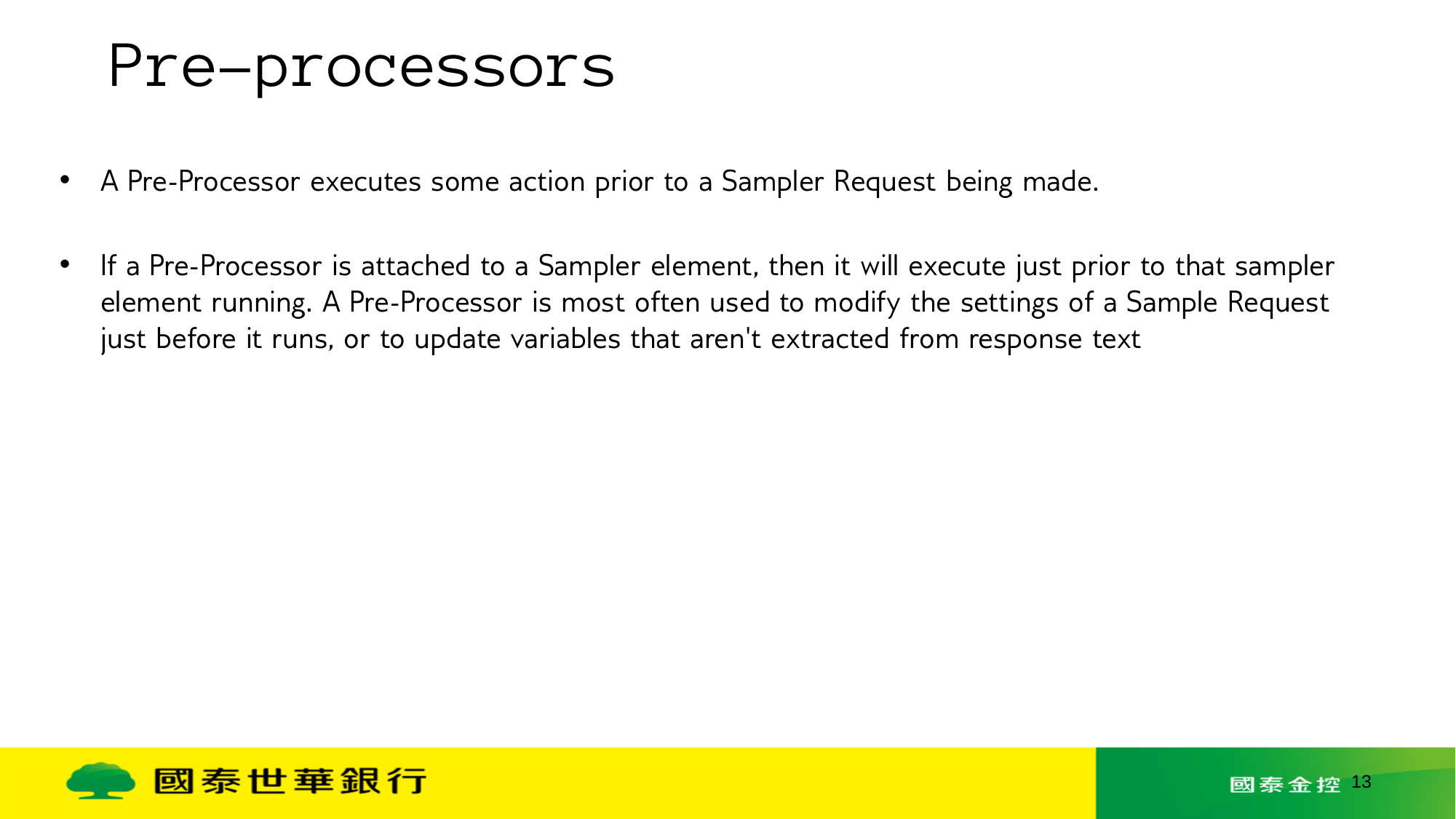

# Pre-processors

A Pre-Processor executes some action prior to a Sampler Request being made.

If a Pre-Processor is attached to a Sampler element, then it will execute just prior to that sampler element running. A Pre-Processor is most often used to modify the settings of a Sample Request just before it runs, or to update variables that aren't extracted from response text
13